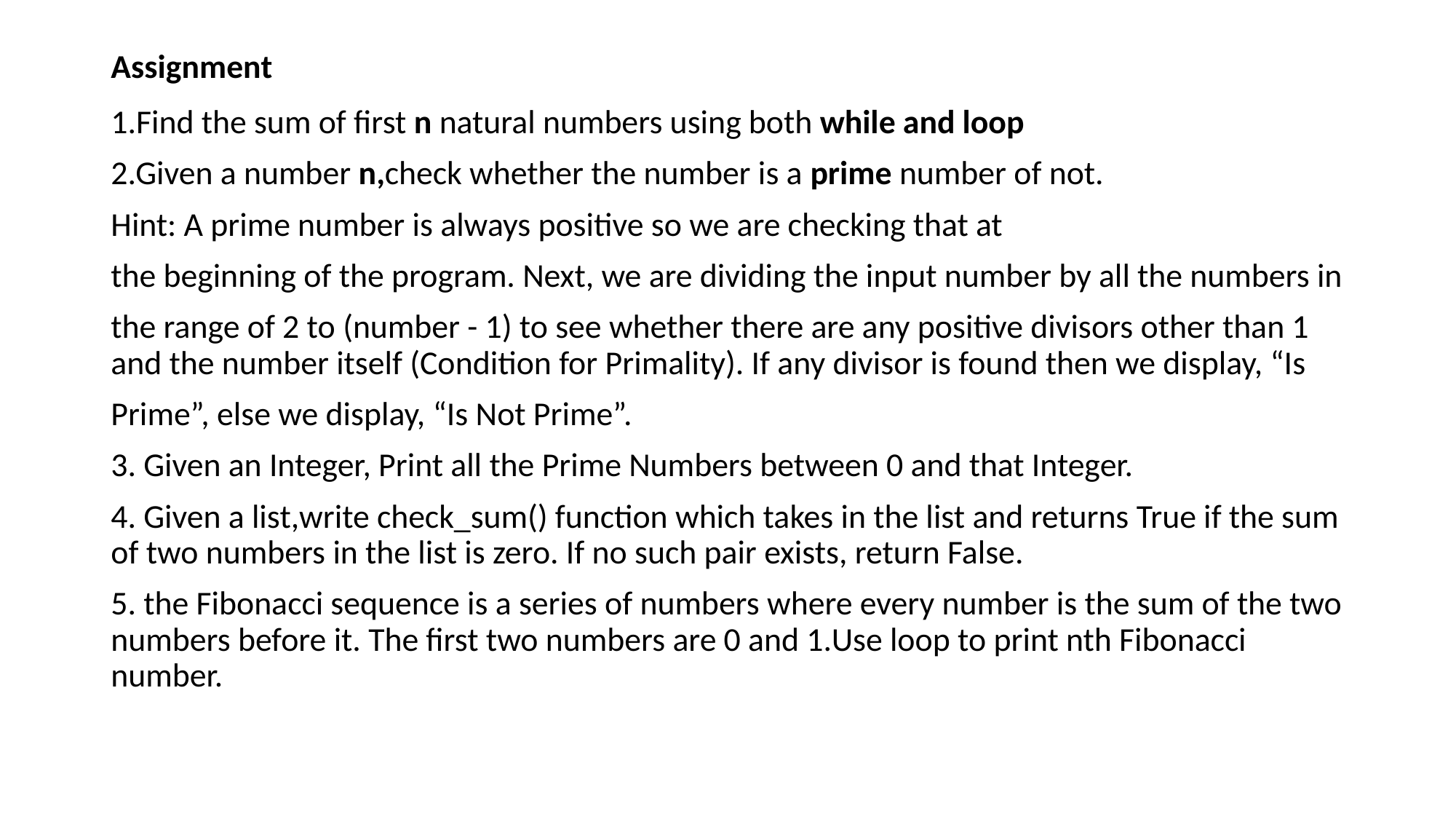

# Assignment
1.Find the sum of first n natural numbers using both while and loop
2.Given a number n,check whether the number is a prime number of not.
Hint: A prime number is always positive so we are checking that at
the beginning of the program. Next, we are dividing the input number by all the numbers in
the range of 2 to (number - 1) to see whether there are any positive divisors other than 1 and the number itself (Condition for Primality). If any divisor is found then we display, “Is
Prime”, else we display, “Is Not Prime”.
3. Given an Integer, Print all the Prime Numbers between 0 and that Integer.
4. Given a list,write check_sum() function which takes in the list and returns True if the sum of two numbers in the list is zero. If no such pair exists, return False.
5. the Fibonacci sequence is a series of numbers where every number is the sum of the two numbers before it. The first two numbers are 0 and 1.Use loop to print nth Fibonacci number.